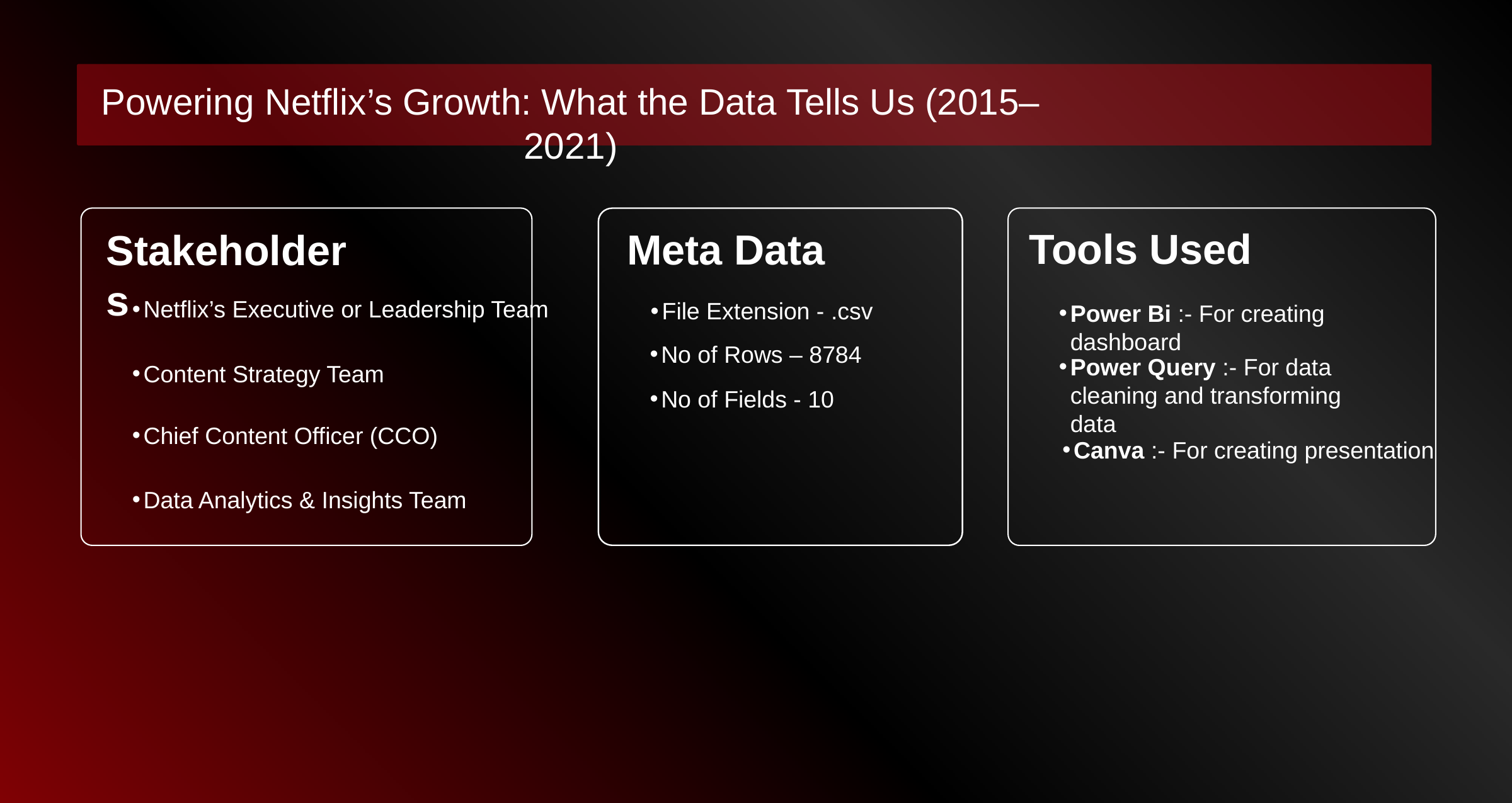

Powering Netflix’s Growth: What the Data Tells Us (2015–2021)

Tools Used
Meta Data
Stakeholders
Netflix’s Executive or Leadership Team
File Extension - .csv
Power Bi :- For creating dashboard
No of Rows – 8784
Power Query :- For data cleaning and transforming data
Content Strategy Team
No of Fields - 10
Chief Content Officer (CCO)
Canva :- For creating presentation
Data Analytics & Insights Team